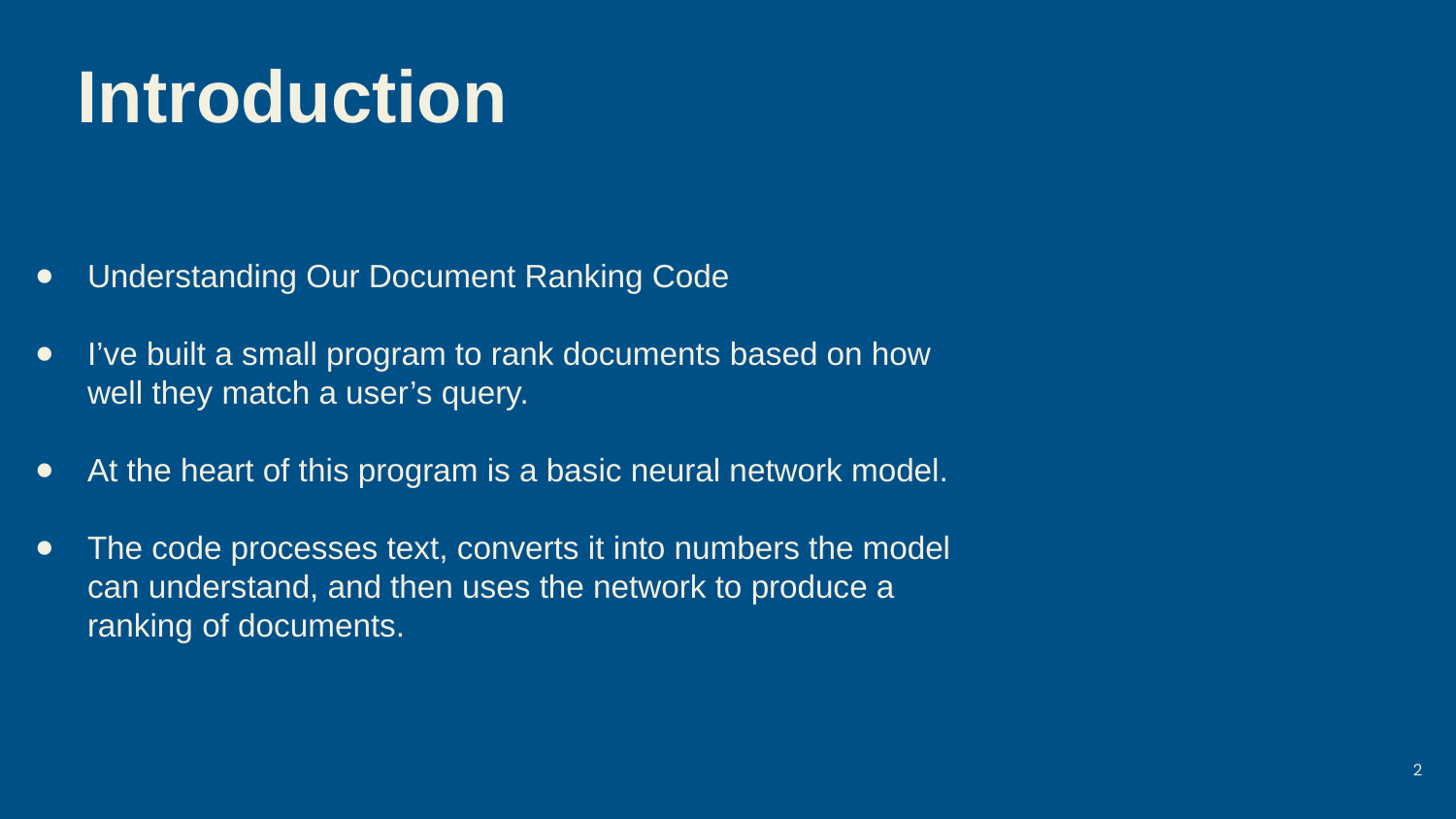

Introduction
Understanding Our Document Ranking Code

I’ve built a small program to rank documents based on how well they match a user’s query.

At the heart of this program is a basic neural network model.

The code processes text, converts it into numbers the model can understand, and then uses the network to produce a ranking of documents.
2